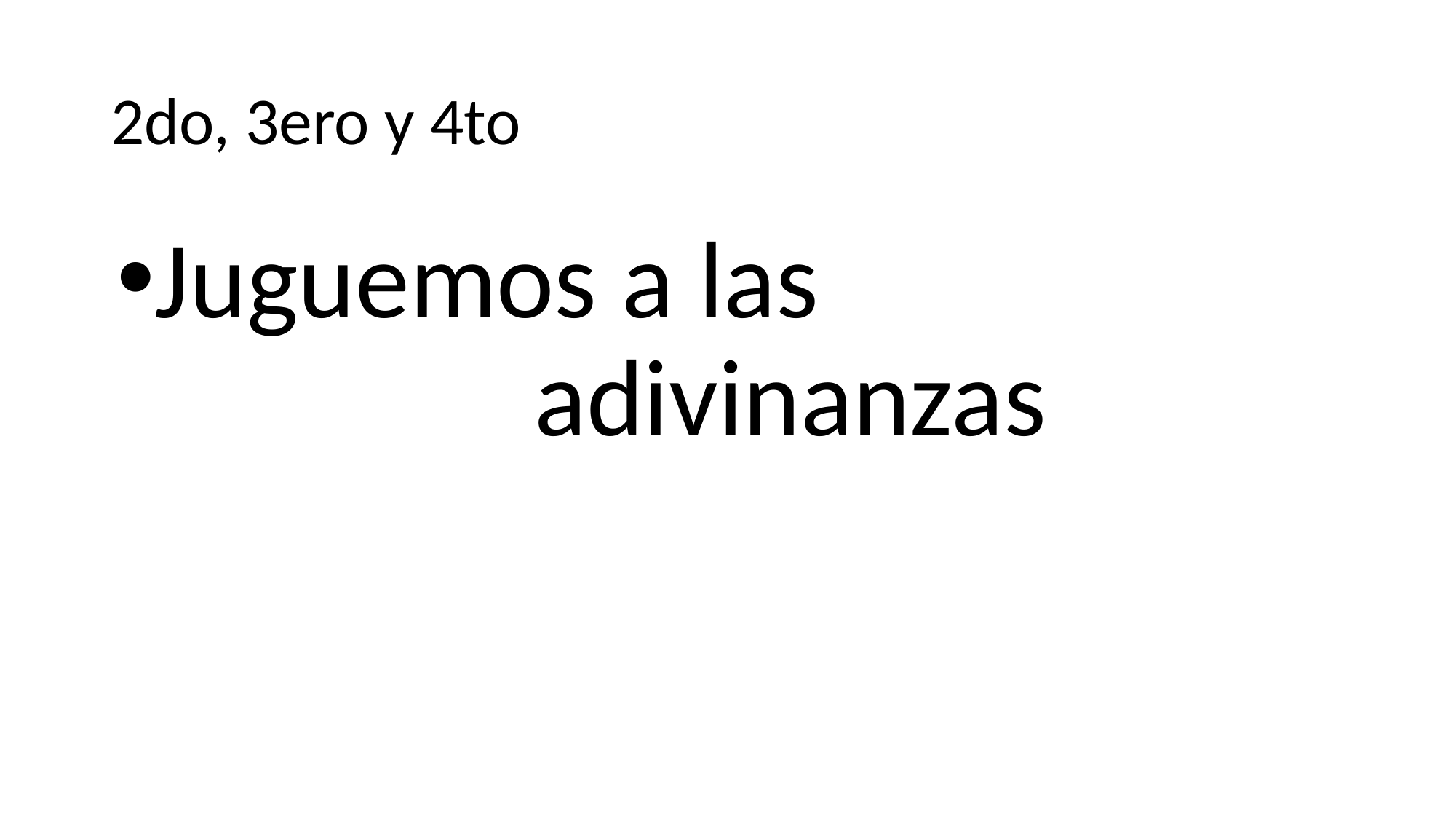

# 2do, 3ero y 4to
Juguemos a las                          adivinanzas